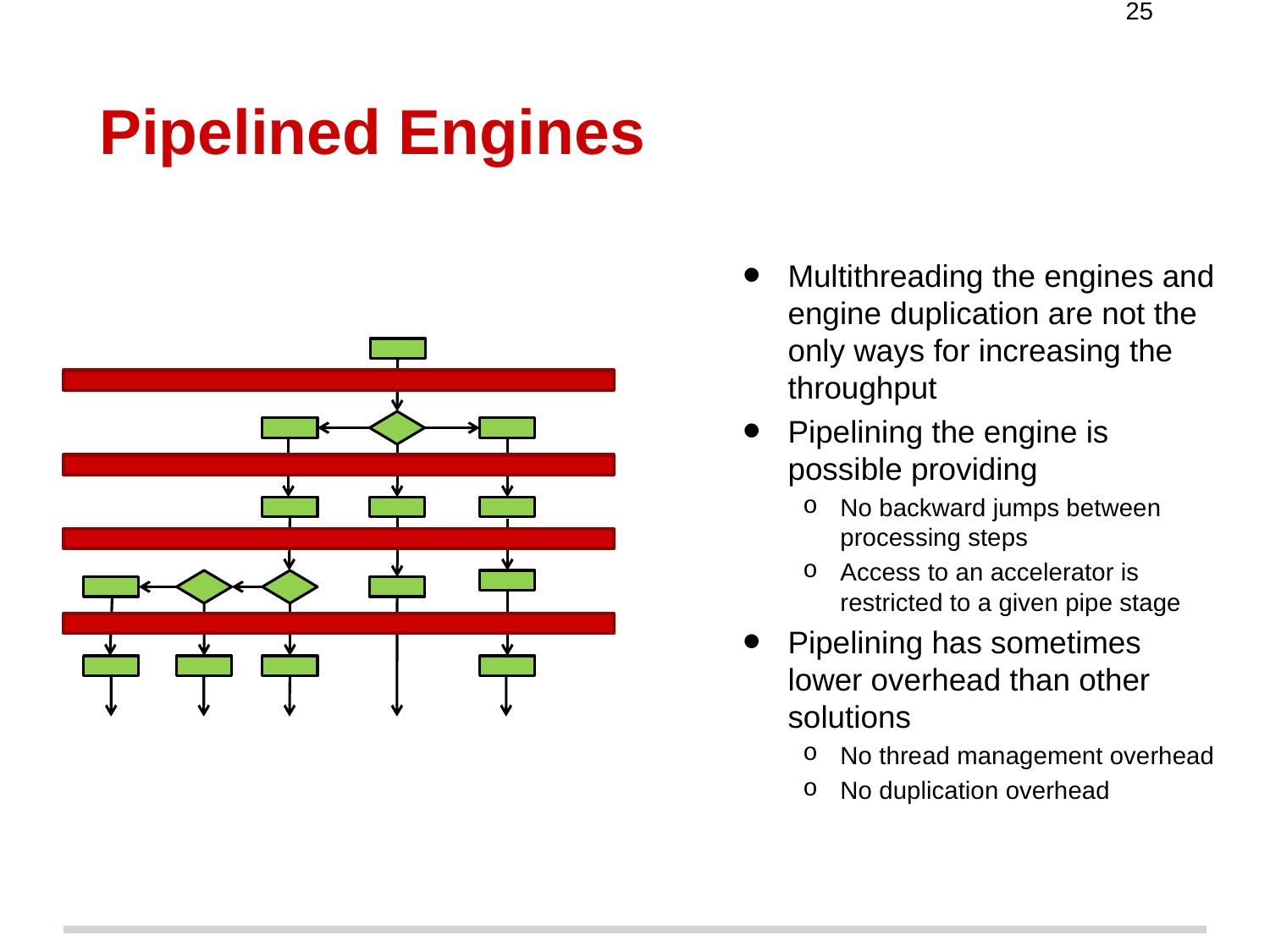

25
# Pipelined Engines
Multithreading the engines and engine duplication are not the only ways for increasing the throughput
Pipelining the engine is possible providing
No backward jumps between processing steps
Access to an accelerator is restricted to a given pipe stage
Pipelining has sometimes lower overhead than other solutions
No thread management overhead
No duplication overhead